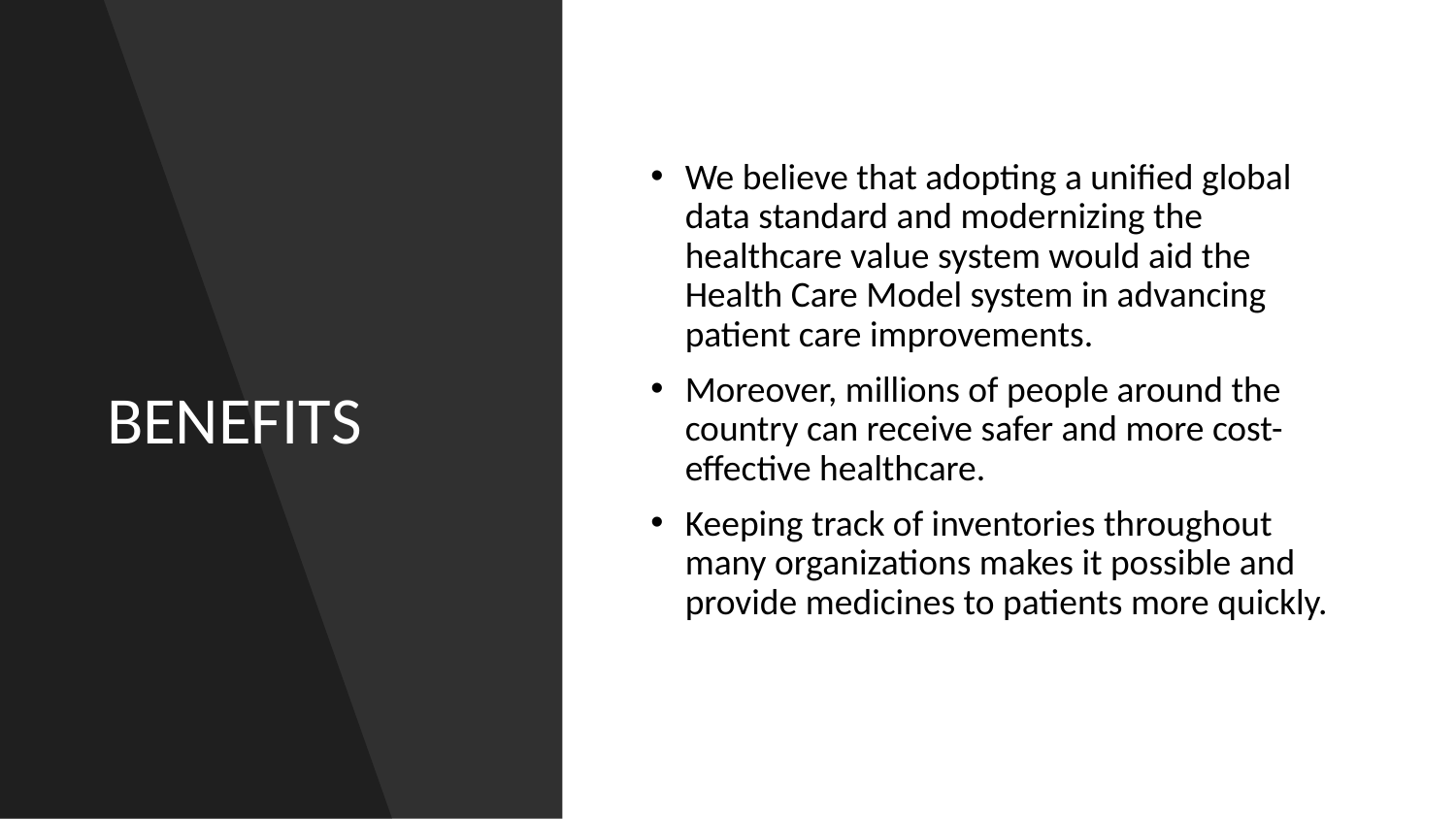

# BENEFITS
We believe that adopting a unified global data standard and modernizing the healthcare value system would aid the Health Care Model system in advancing patient care improvements.
Moreover, millions of people around the country can receive safer and more cost-effective healthcare.
Keeping track of inventories throughout many organizations makes it possible and provide medicines to patients more quickly.